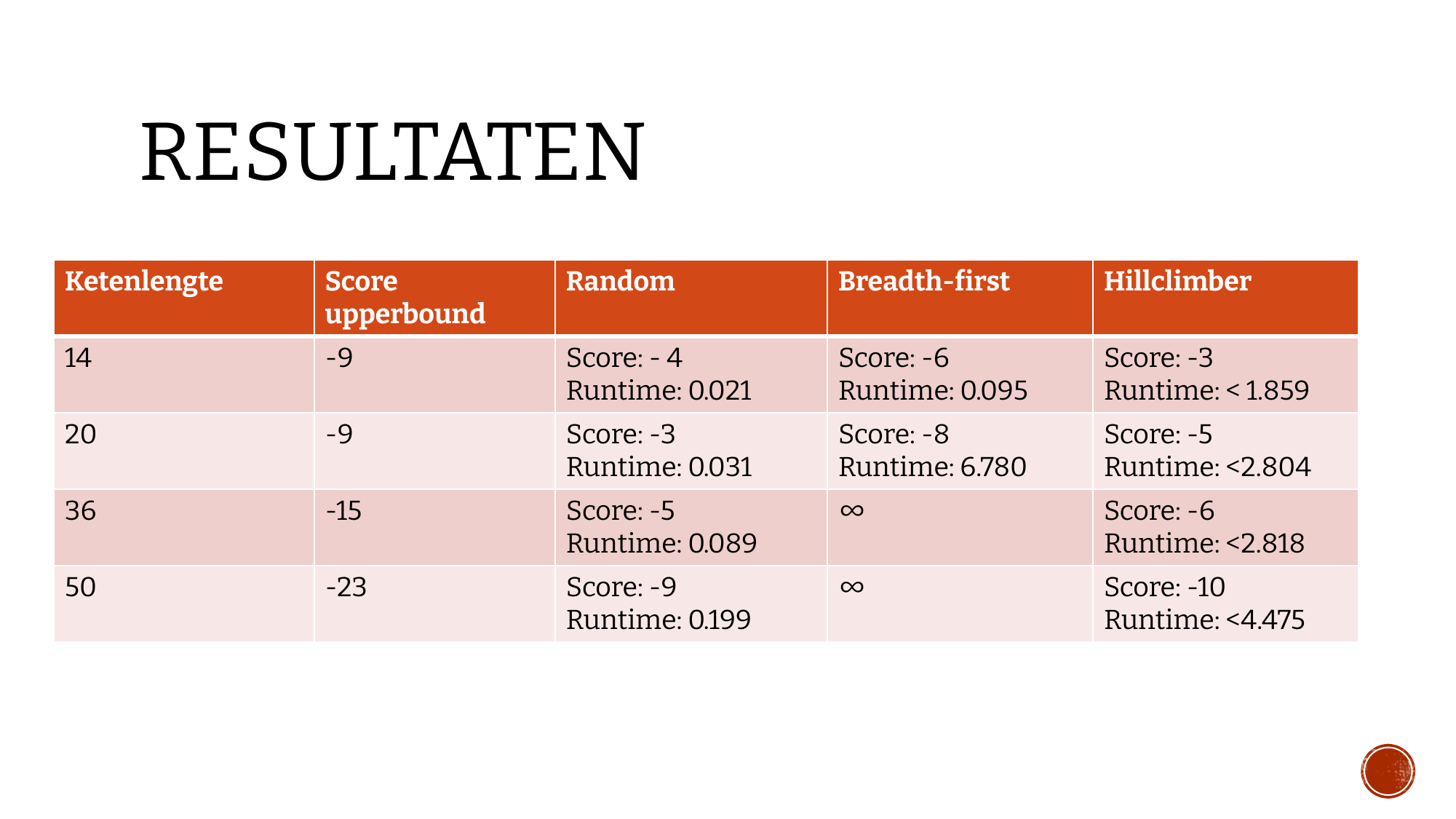

# Resultaten
| Ketenlengte | Score upperbound | Random | Breadth-first | Hillclimber |
| --- | --- | --- | --- | --- |
| 14 | -9 | Score: - 4 Runtime: 0.021 | Score: -6 Runtime: 0.095 | Score: -3 Runtime: < 1.859 |
| 20 | -9 | Score: -3 Runtime: 0.031 | Score: -8 Runtime: 6.780 | Score: -5 Runtime: <2.804 |
| 36 | -15 | Score: -5 Runtime: 0.089 | ∞ | Score: -6 Runtime: <2.818 |
| 50 | -23 | Score: -9 Runtime: 0.199 | ∞ | Score: -10 Runtime: <4.475 |